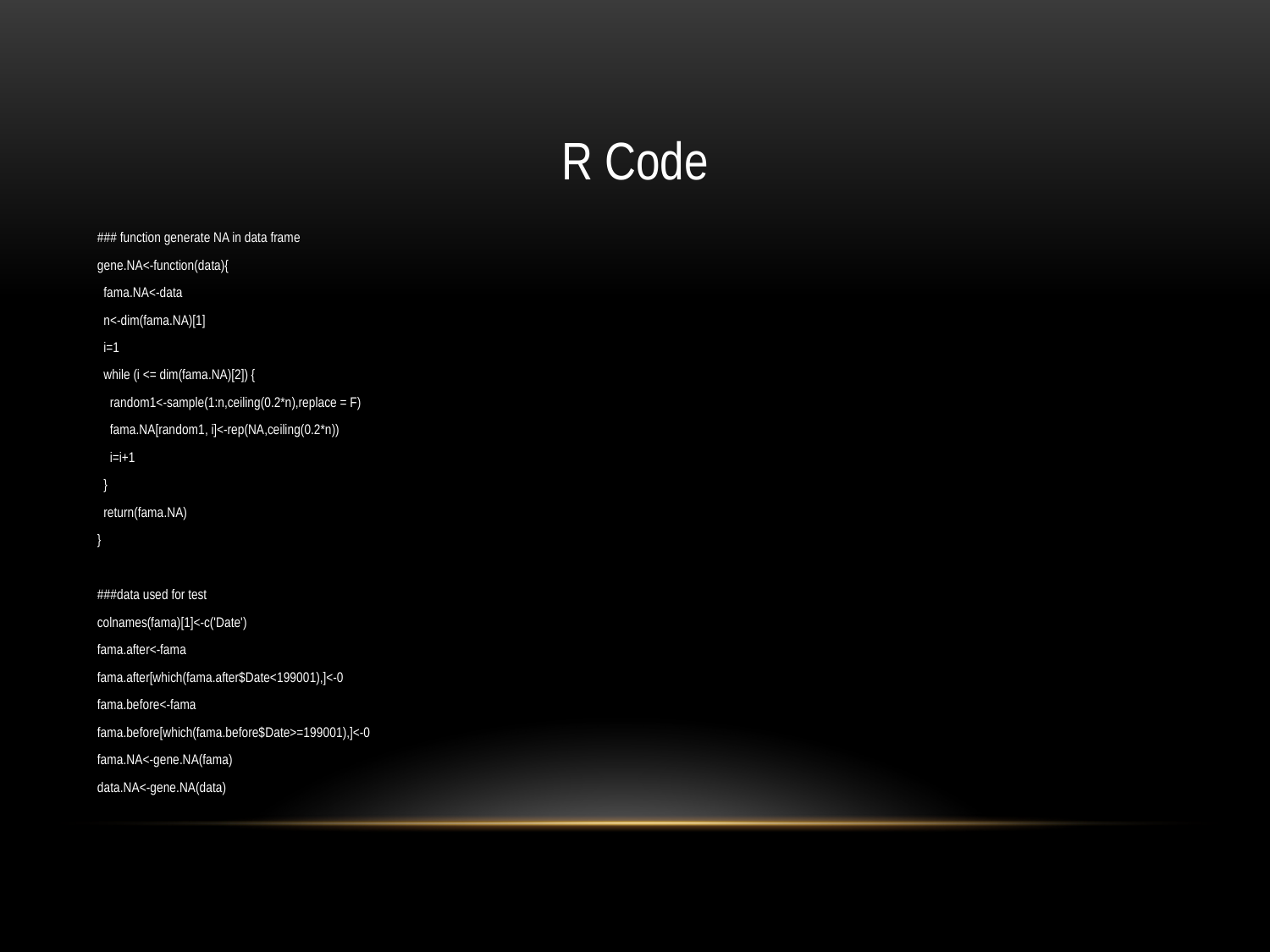

# R Code
### function generate NA in data frame
gene.NA<-function(data){
  fama.NA<-data
  n<-dim(fama.NA)[1]
  i=1
  while (i <= dim(fama.NA)[2]) {
    random1<-sample(1:n,ceiling(0.2*n),replace = F)
    fama.NA[random1, i]<-rep(NA,ceiling(0.2*n))
    i=i+1
  }
  return(fama.NA)
}

###data used for test
colnames(fama)[1]<-c('Date')
fama.after<-fama
fama.after[which(fama.after$Date<199001),]<-0
fama.before<-fama
fama.before[which(fama.before$Date>=199001),]<-0
fama.NA<-gene.NA(fama)
data.NA<-gene.NA(data)